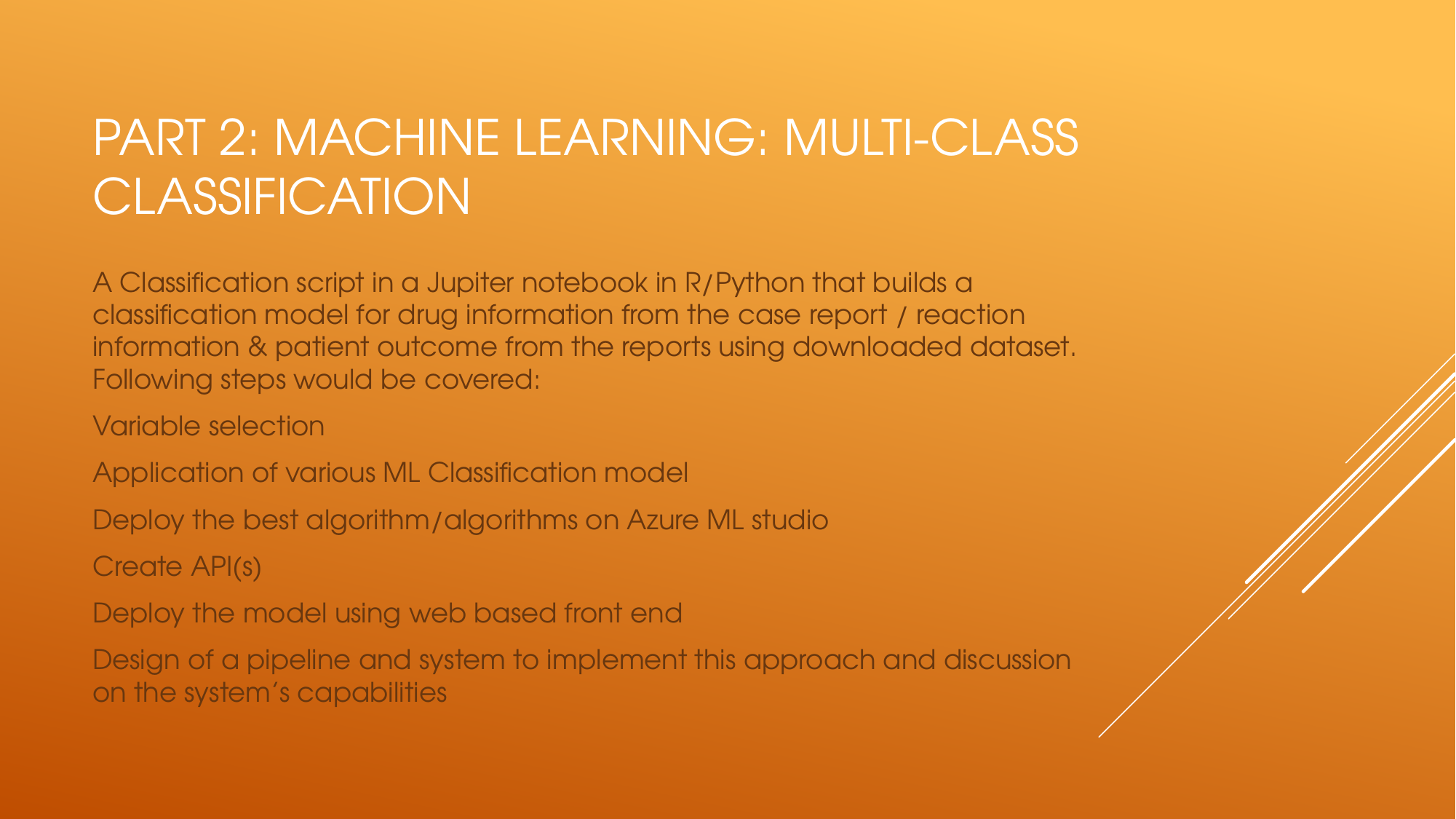

# Part 2: Machine Learning: Multi-class Classification
A Classification script in a Jupiter notebook in R/Python that builds a classification model for drug information from the case report / reaction information & patient outcome from the reports using downloaded dataset. Following steps would be covered:
Variable selection
Application of various ML Classification model
Deploy the best algorithm/algorithms on Azure ML studio
Create API(s)
Deploy the model using web based front end
Design of a pipeline and system to implement this approach and discussion on the system’s capabilities